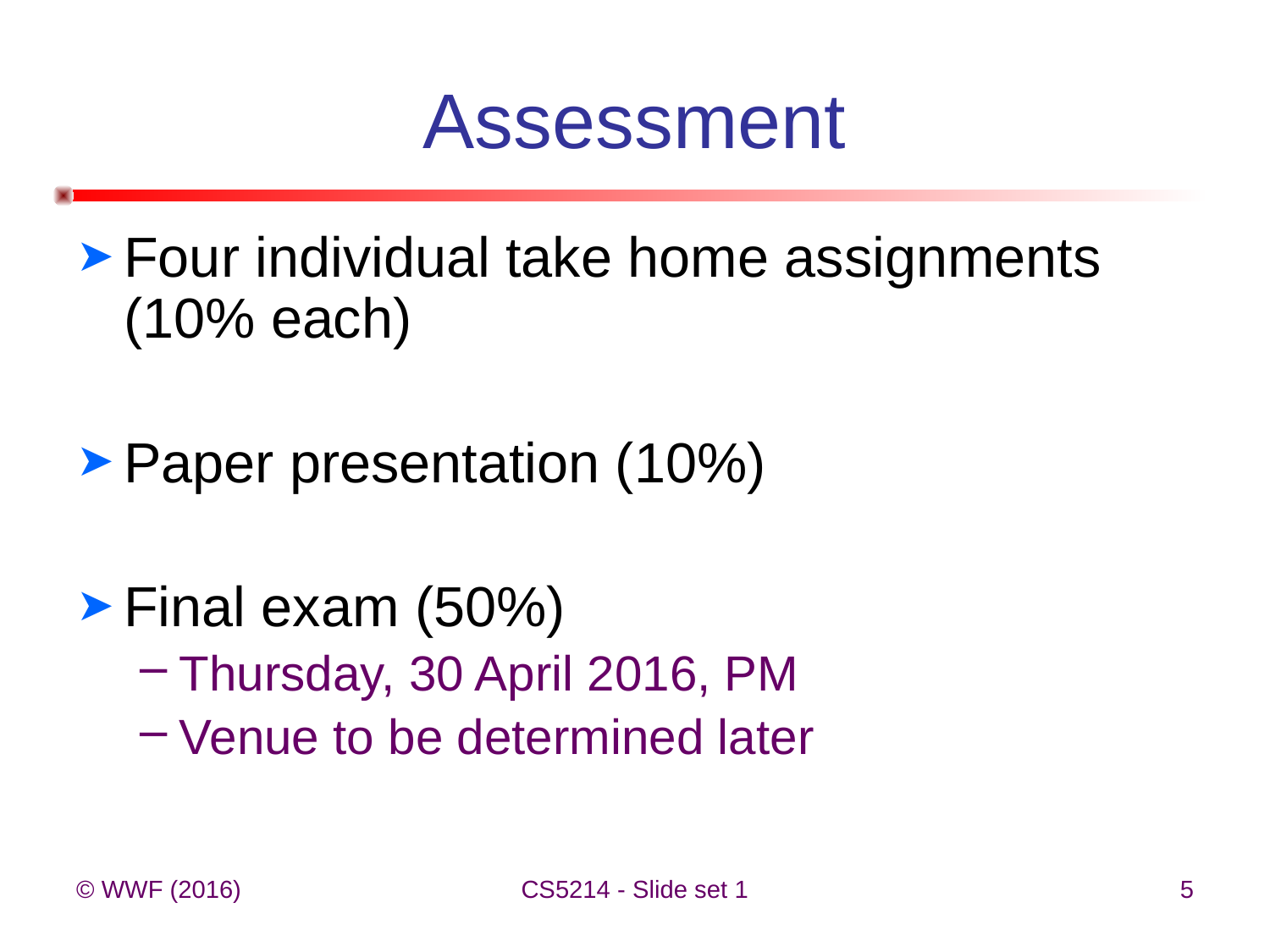

# Assessment
Four individual take home assignments (10% each)

Paper presentation (10%)

Final exam (50%)
Thursday, 30 April 2016, PM
Venue to be determined later
© WWF (2016)
CS5214 - Slide set 1
5